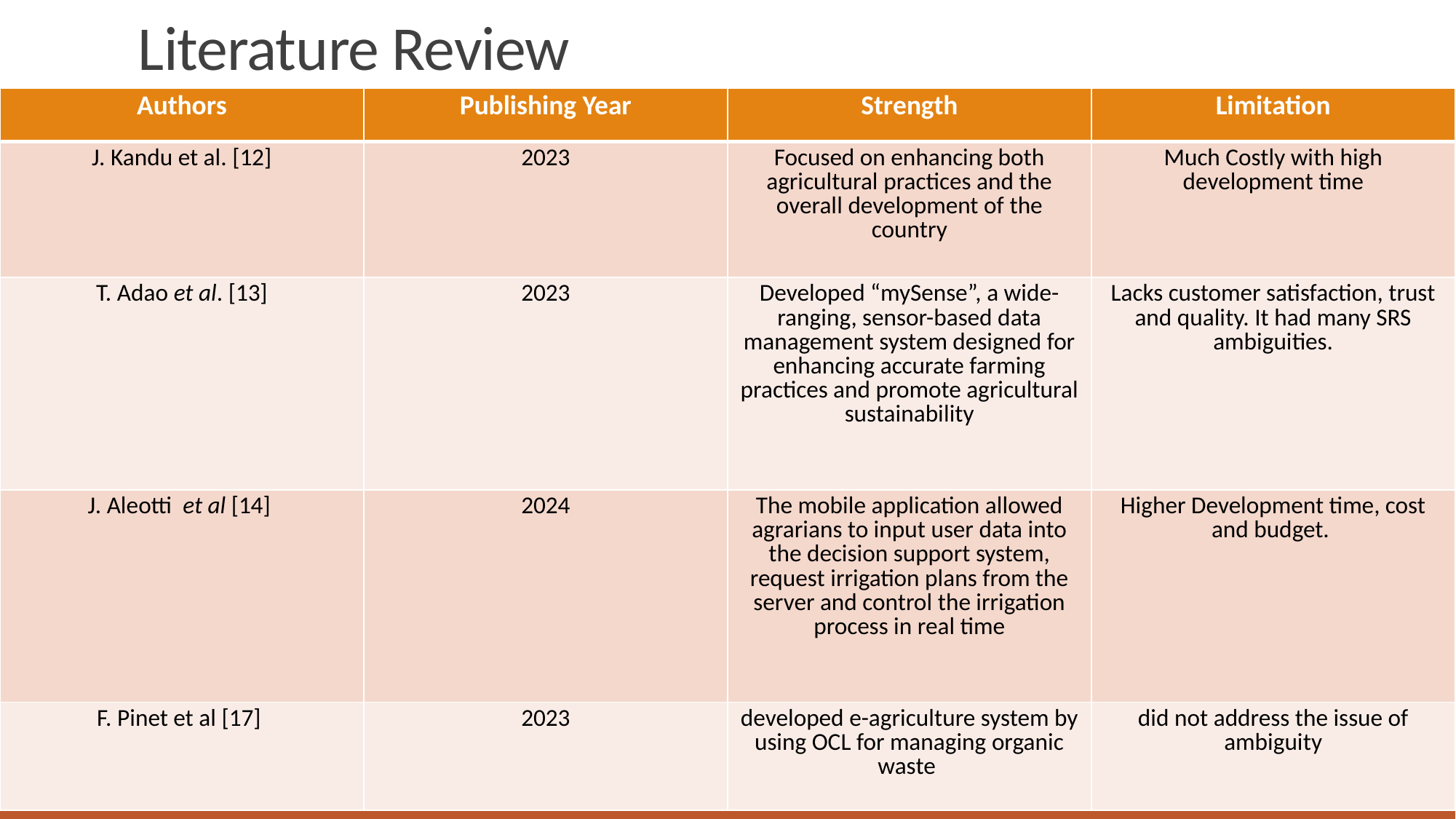

# Literature Review
| Authors | Publishing Year | Strength | Limitation |
| --- | --- | --- | --- |
| J. Kandu et al. [12] | 2023 | Focused on enhancing both agricultural practices and the overall development of the country | Much Costly with high development time |
| T. Adao et al. [13] | 2023 | Developed “mySense”, a wide-ranging, sensor-based data management system designed for enhancing accurate farming practices and promote agricultural sustainability | Lacks customer satisfaction, trust and quality. It had many SRS ambiguities. |
| J. Aleotti et al [14] | 2024 | The mobile application allowed agrarians to input user data into the decision support system, request irrigation plans from the server and control the irrigation process in real time | Higher Development time, cost and budget. |
| F. Pinet et al [17] | 2023 | developed e-agriculture system by using OCL for managing organic waste | did not address the issue of ambiguity |